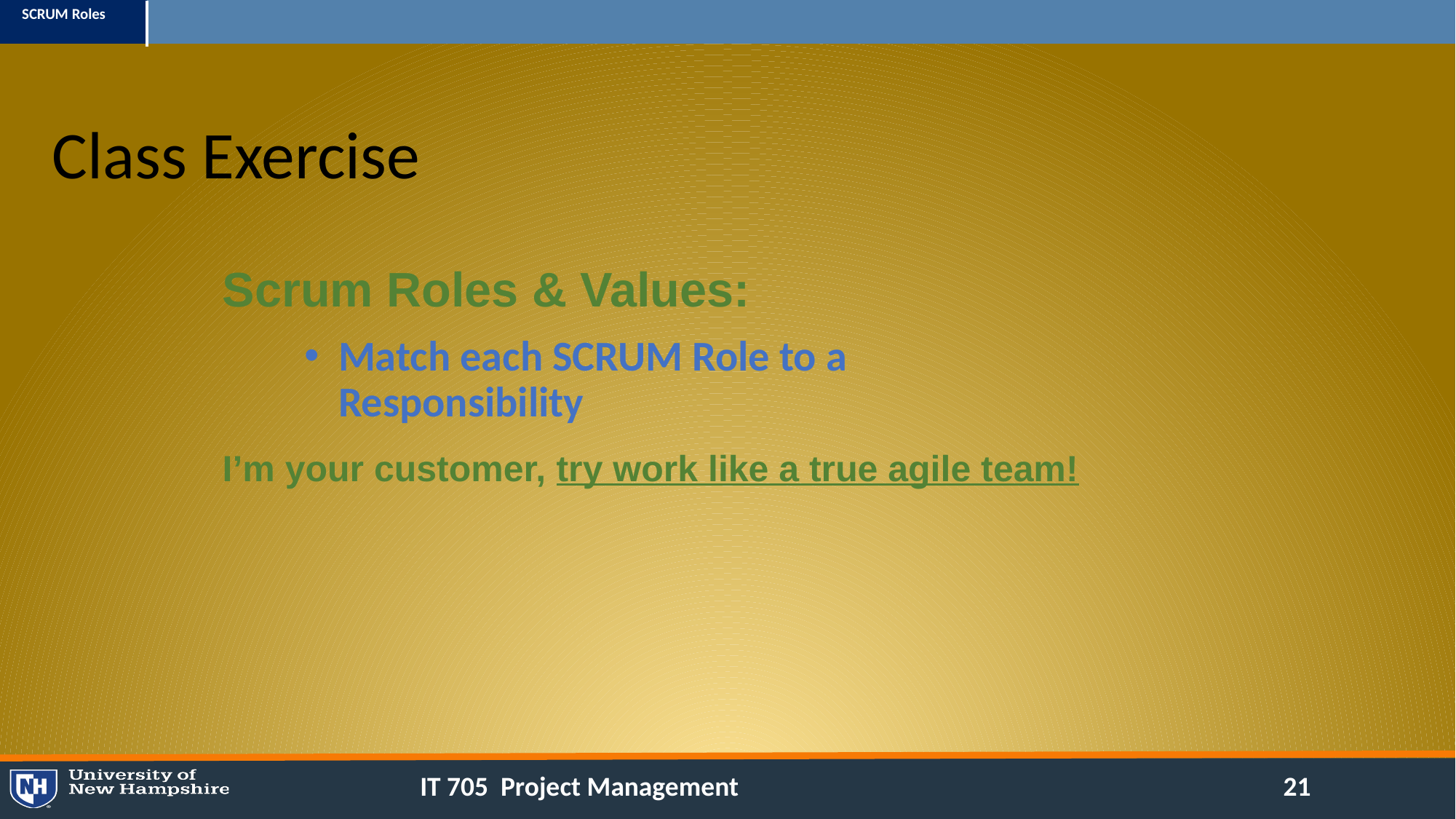

# Class Exercise
Scrum Roles & Values:
Match each SCRUM Role to a Responsibility
I’m your customer, try work like a true agile team!